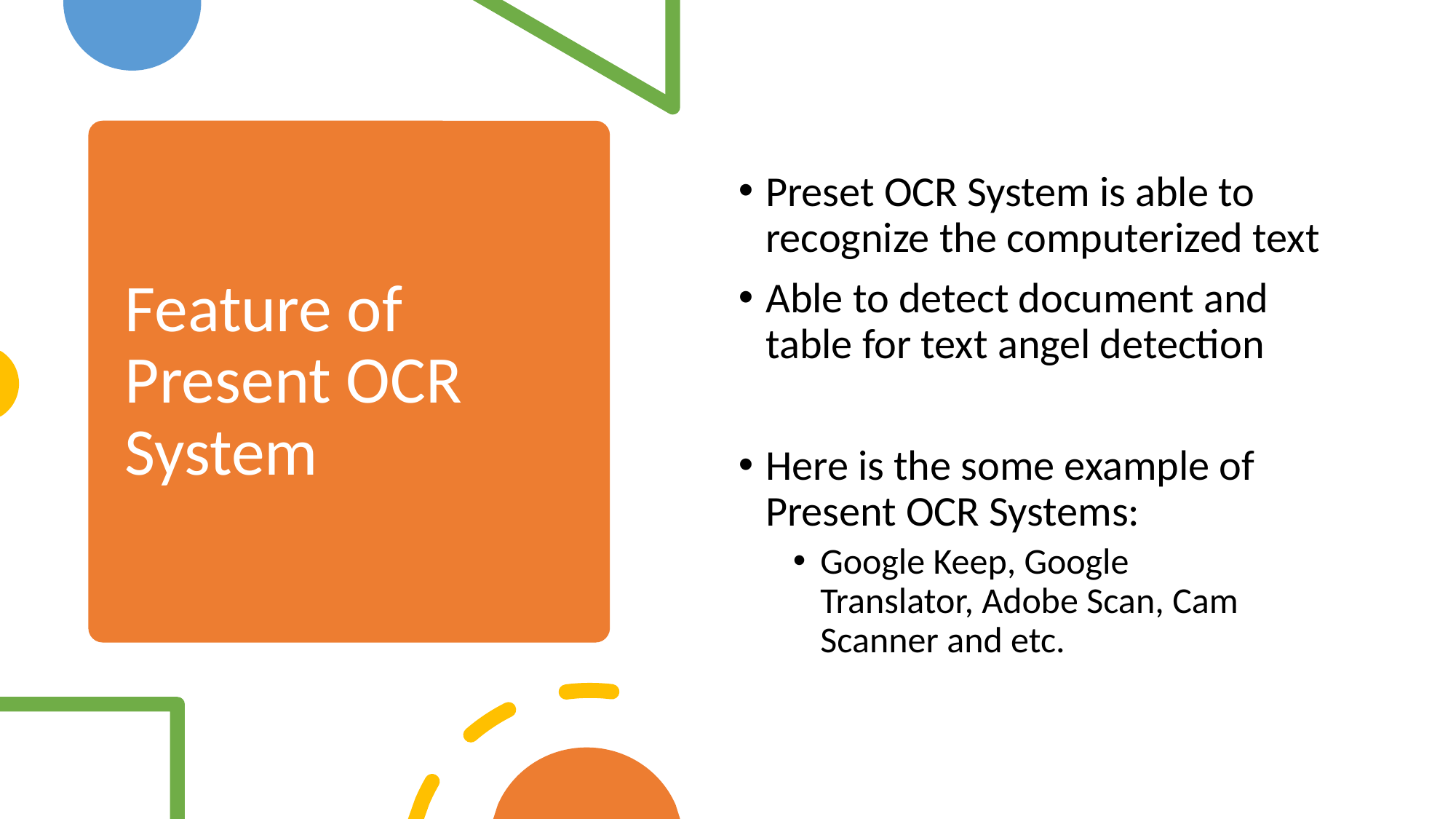

Preset OCR System is able to recognize the computerized text
Able to detect document and table for text angel detection

Here is the some example of Present OCR Systems:
Google Keep, Google Translator, Adobe Scan, Cam Scanner and etc.

# Feature of Present OCR System

7